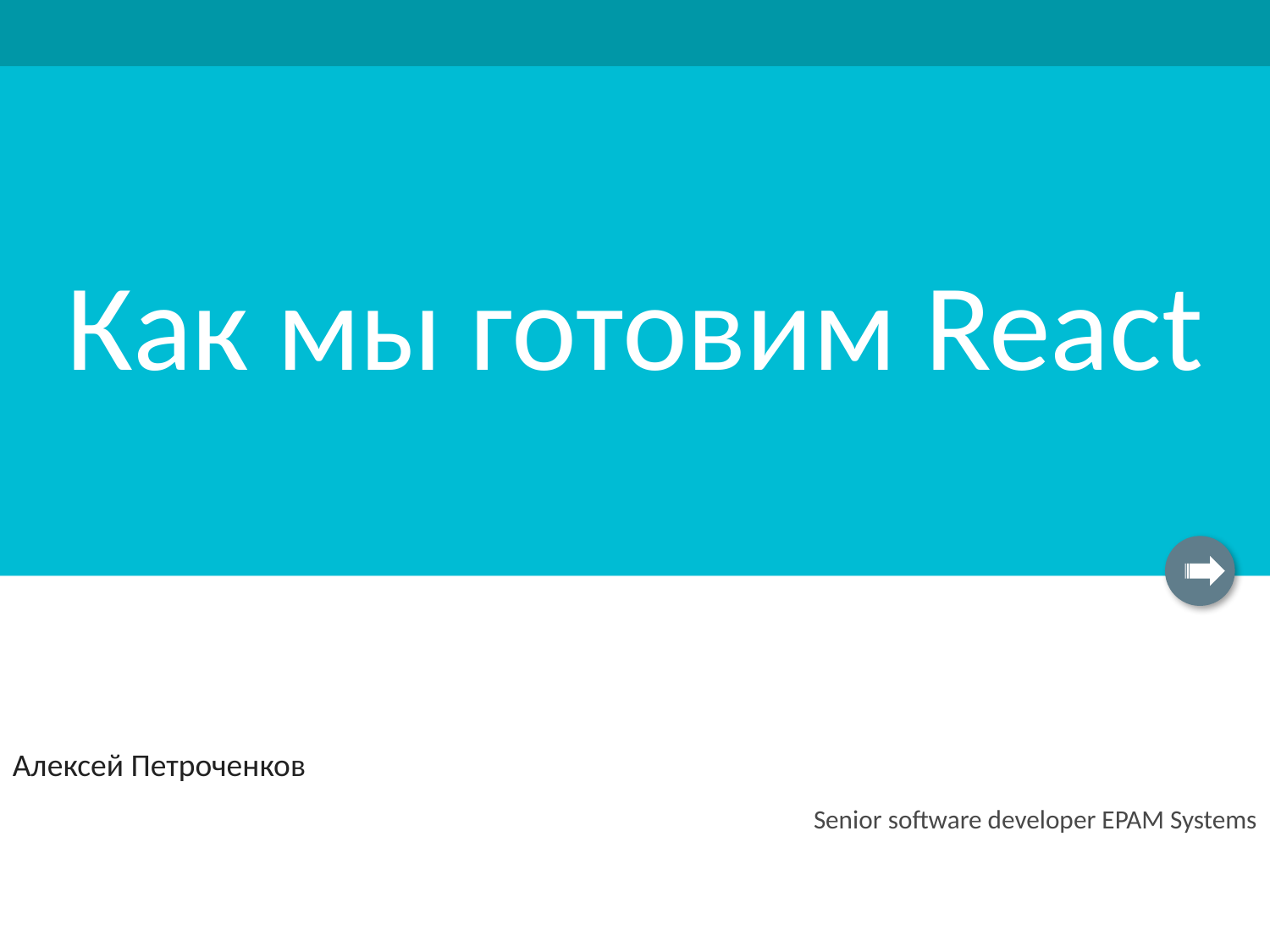

Как мы готовим React
#

Алексей Петроченков
Senior software developer EPAM Systems